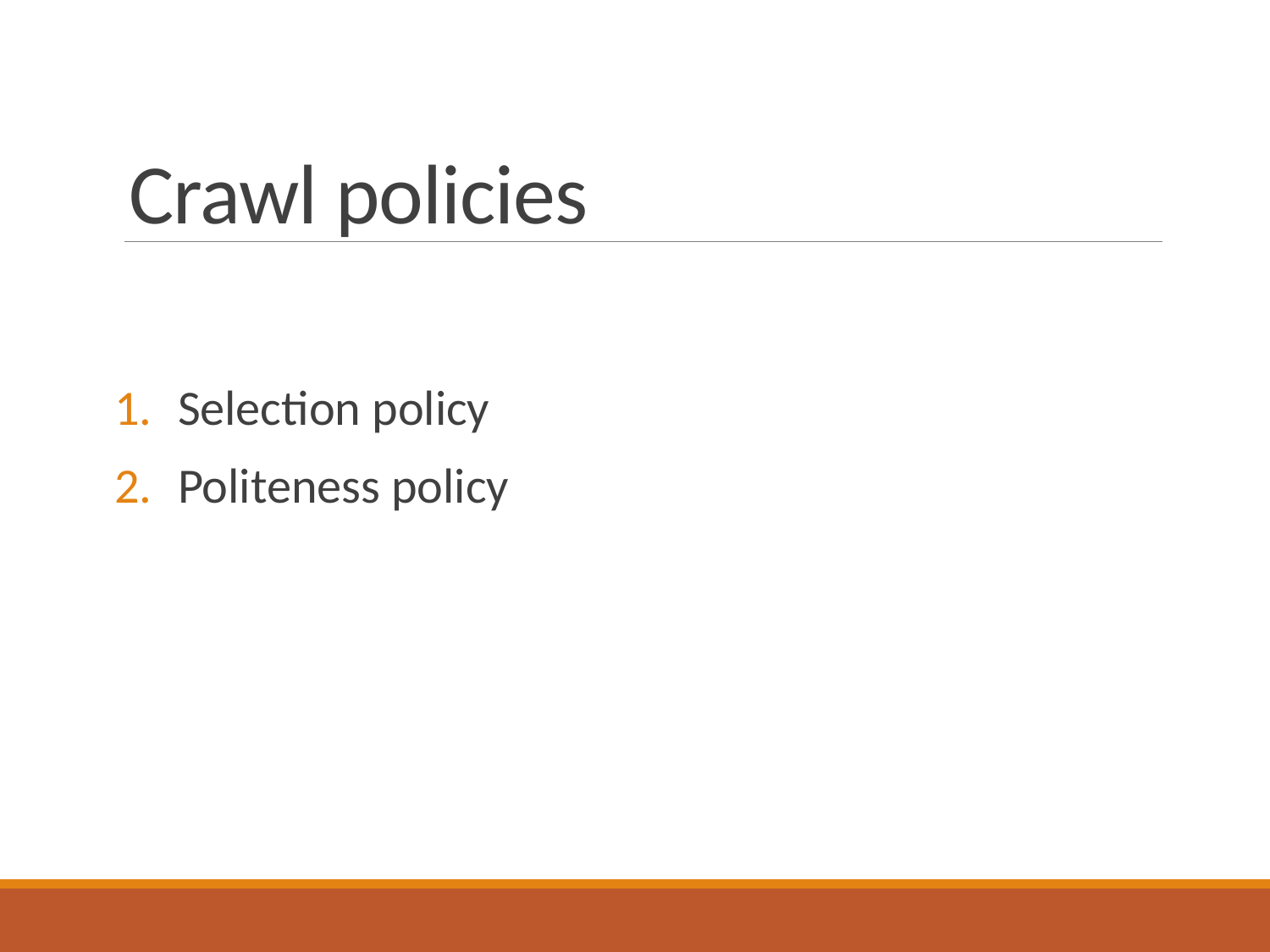

# Crawl policies
Selection policy
Politeness policy